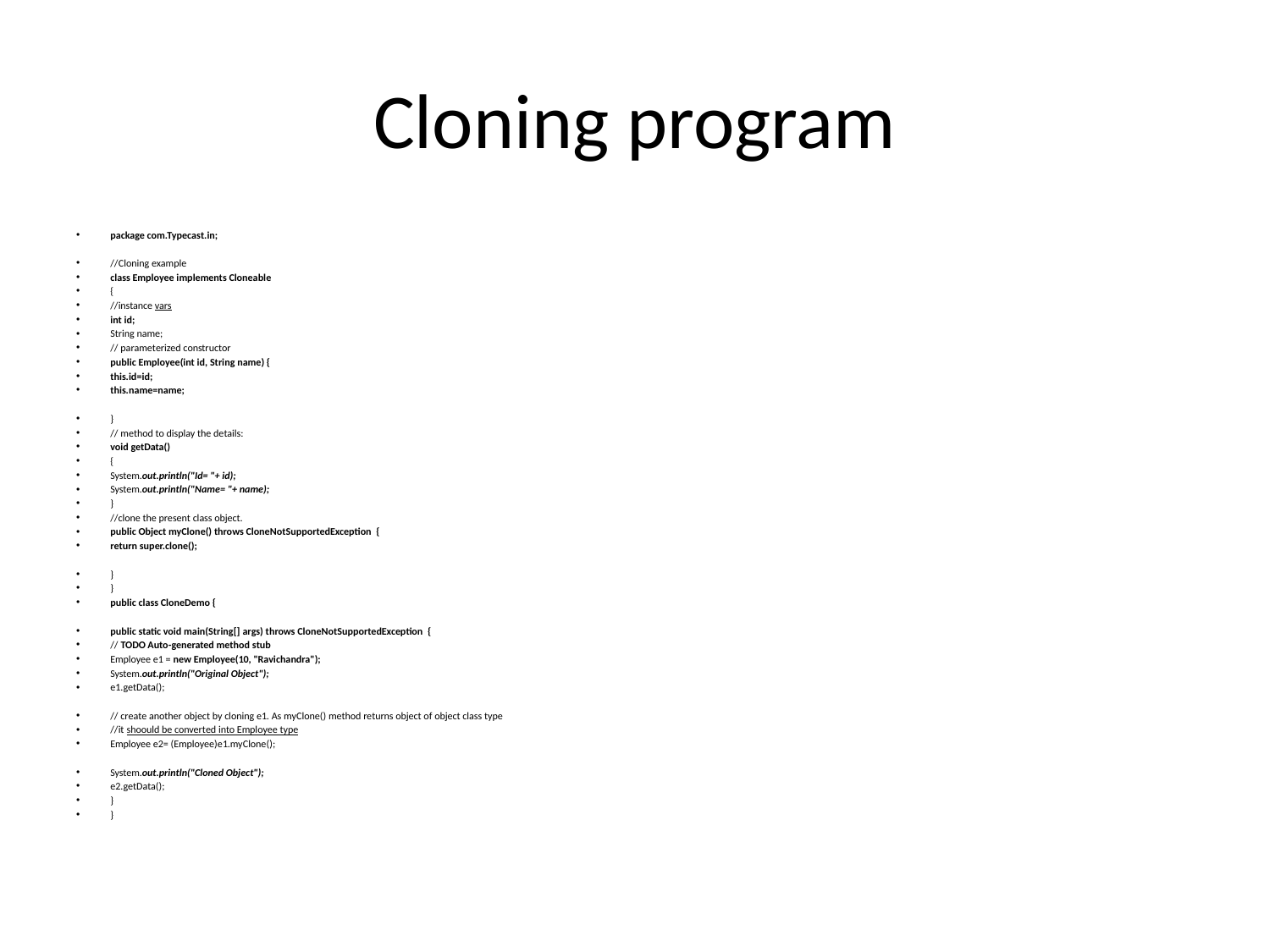

# Cloning program
package com.Typecast.in;

//Cloning example
class Employee implements Cloneable
{
//instance vars
int id;
String name;
// parameterized constructor
public Employee(int id, String name) {
this.id=id;
this.name=name;

}
// method to display the details:
void getData()
{
System.out.println("Id= "+ id);
System.out.println("Name= "+ name);
}
//clone the present class object.
public Object myClone() throws CloneNotSupportedException  {
return super.clone();

}
}
public class CloneDemo {

public static void main(String[] args) throws CloneNotSupportedException  {
// TODO Auto-generated method stub
Employee e1 = new Employee(10, "Ravichandra");
System.out.println("Original Object");
e1.getData();

// create another object by cloning e1. As myClone() method returns object of object class type
//it shoould be converted into Employee type
Employee e2= (Employee)e1.myClone();

System.out.println("Cloned Object");
e2.getData();
}
}